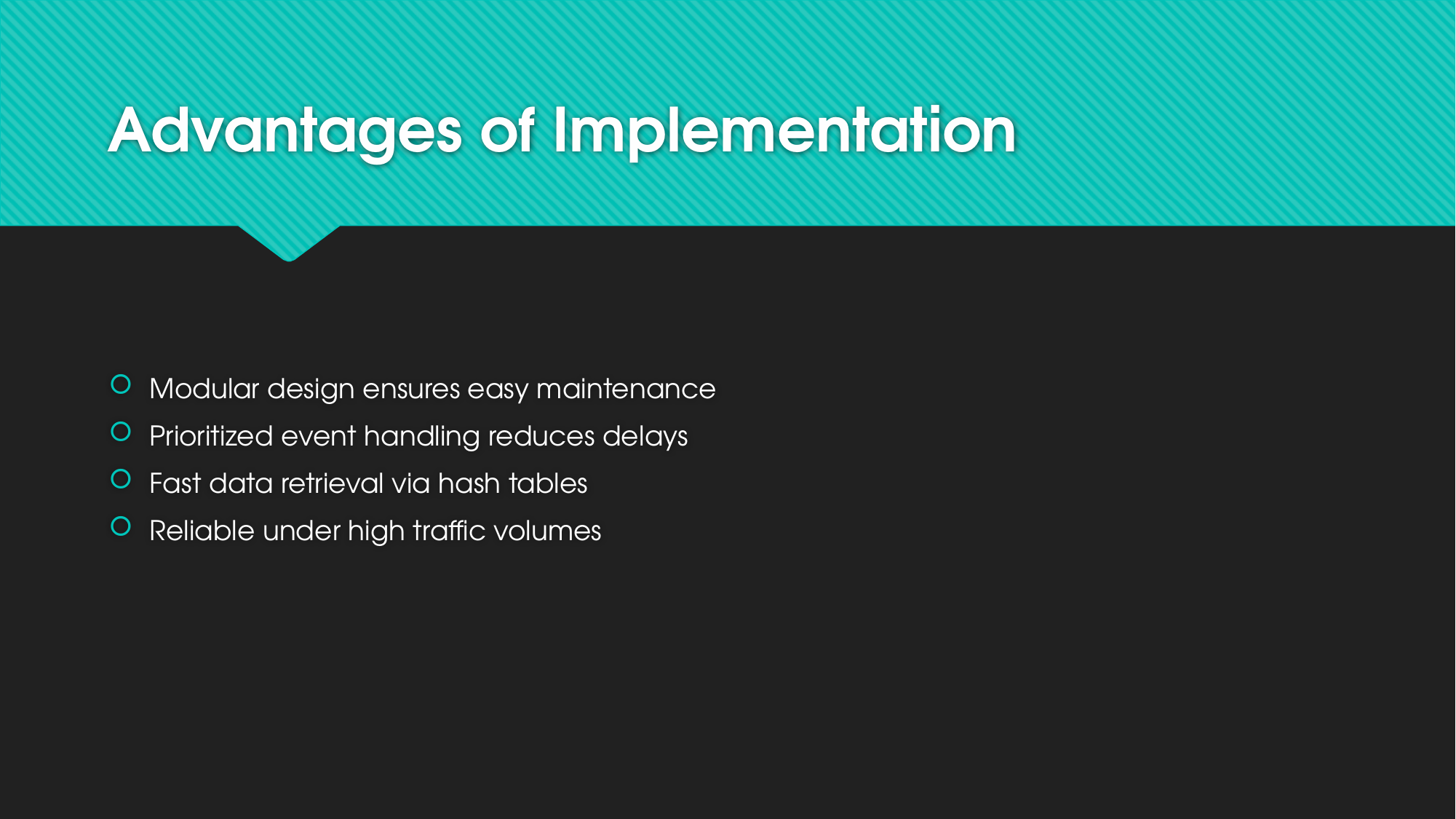

# Advantages of Implementation
Modular design ensures easy maintenance
Prioritized event handling reduces delays
Fast data retrieval via hash tables
Reliable under high traffic volumes